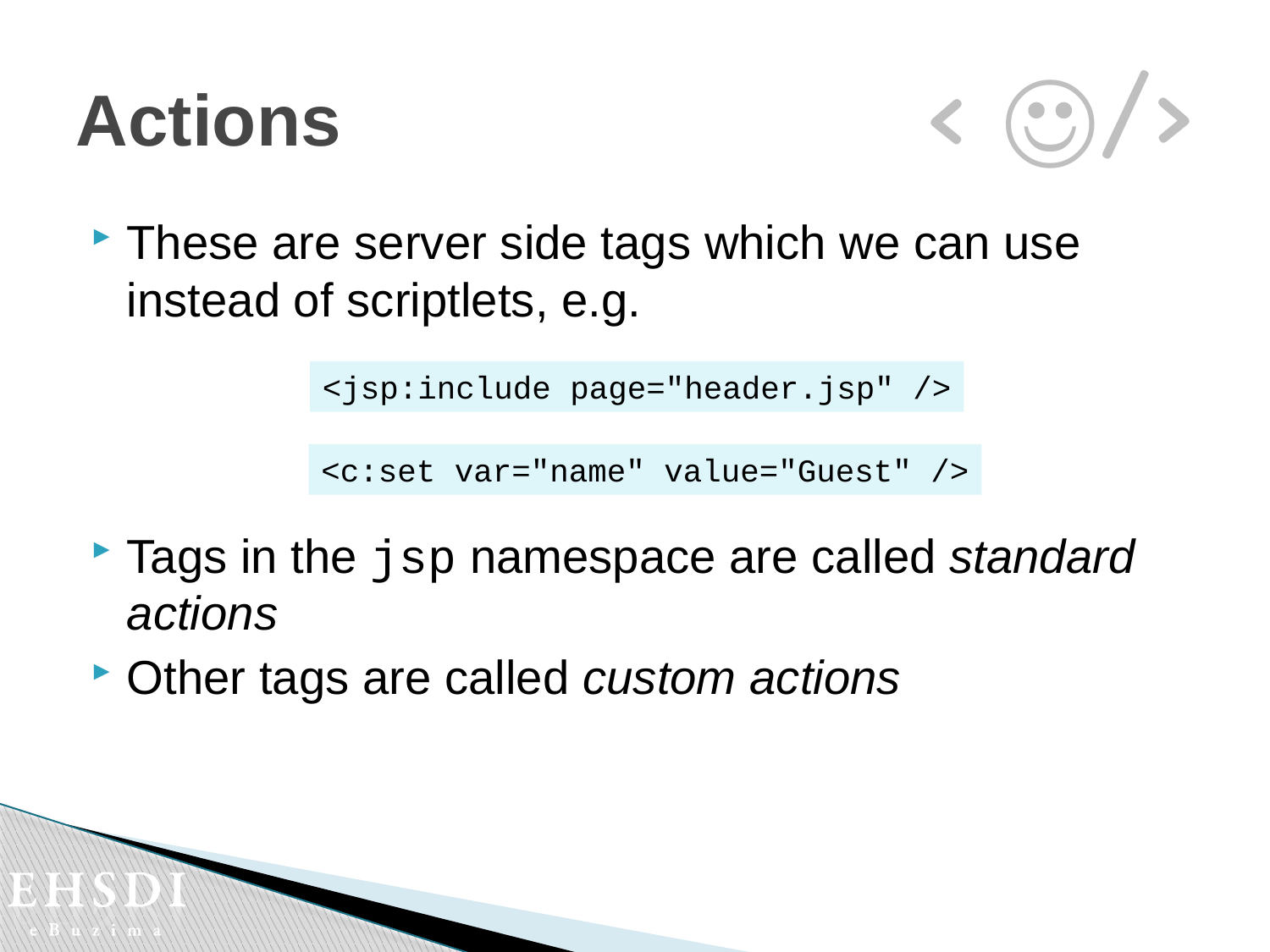

# Actions
< ☺/>
These are server side tags which we can use instead of scriptlets, e.g.

Tags in the jsp namespace are called standard actions
Other tags are called custom actions

<jsp:include page="header.jsp" />
<c:set var="name" value="Guest" />